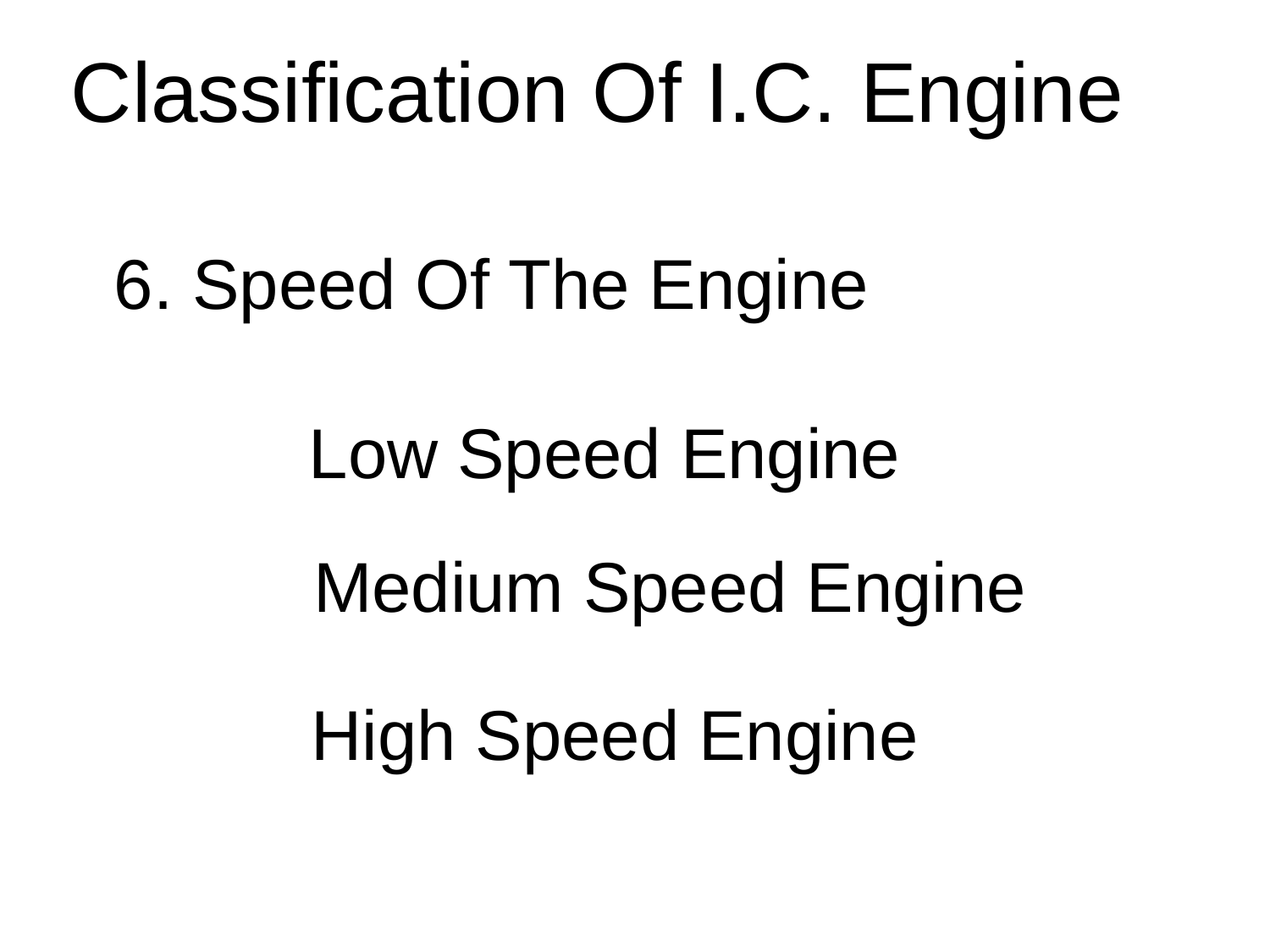

Classification Of I.C. Engine
6. Speed Of The Engine
Low Speed Engine
Medium Speed Engine
High Speed Engine